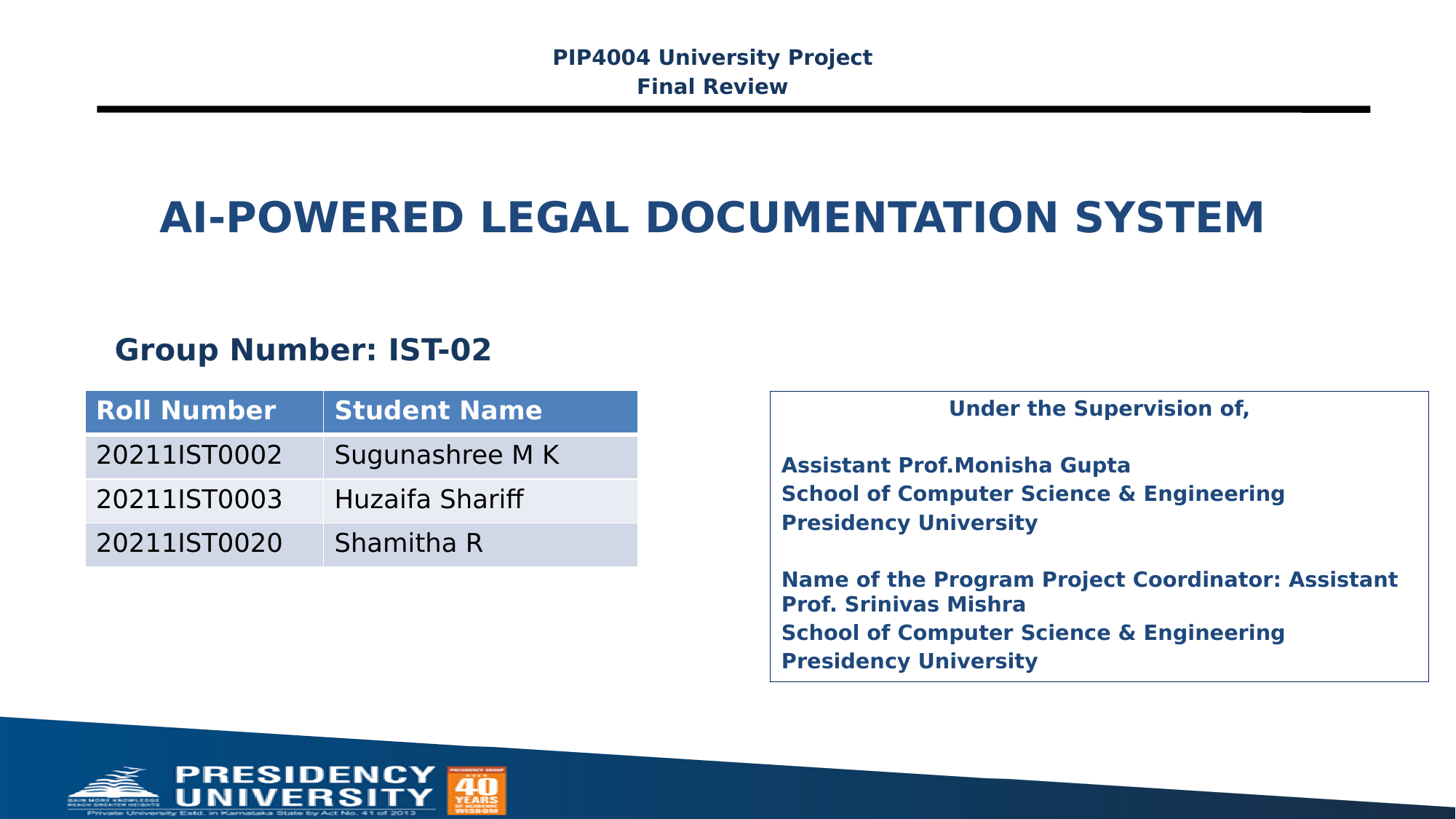

PIP4004 University Project
Final Review
# AI-POWERED LEGAL DOCUMENTATION SYSTEM
Group Number: IST-02

| Roll Number | Student Name |
| --- | --- |
| 20211IST0002 | Sugunashree M K |
| 20211IST0003 | Huzaifa Shariff |
| 20211IST0020 | Shamitha R |
Under the Supervision of,

Assistant Prof.Monisha Gupta
School of Computer Science & Engineering
Presidency University

Name of the Program Project Coordinator: Assistant Prof. Srinivas Mishra
School of Computer Science & Engineering
Presidency University

|  |  |
| --- | --- |
|  |  |
|  |  |
|  |  |
|  |  |
|  |  |